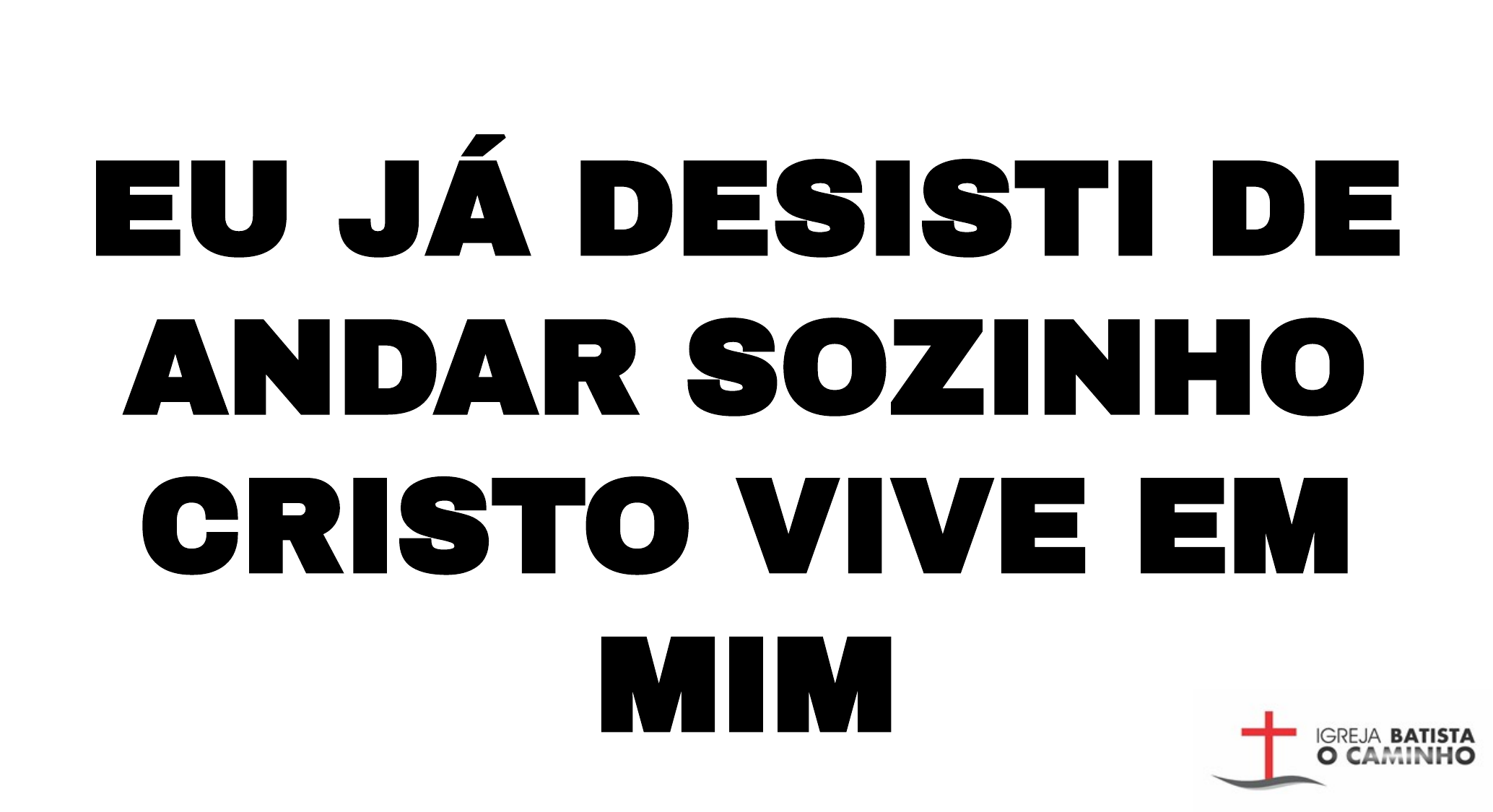

EU JÁ DESISTI DE ANDAR SOZINHO CRISTO VIVE EM MIM